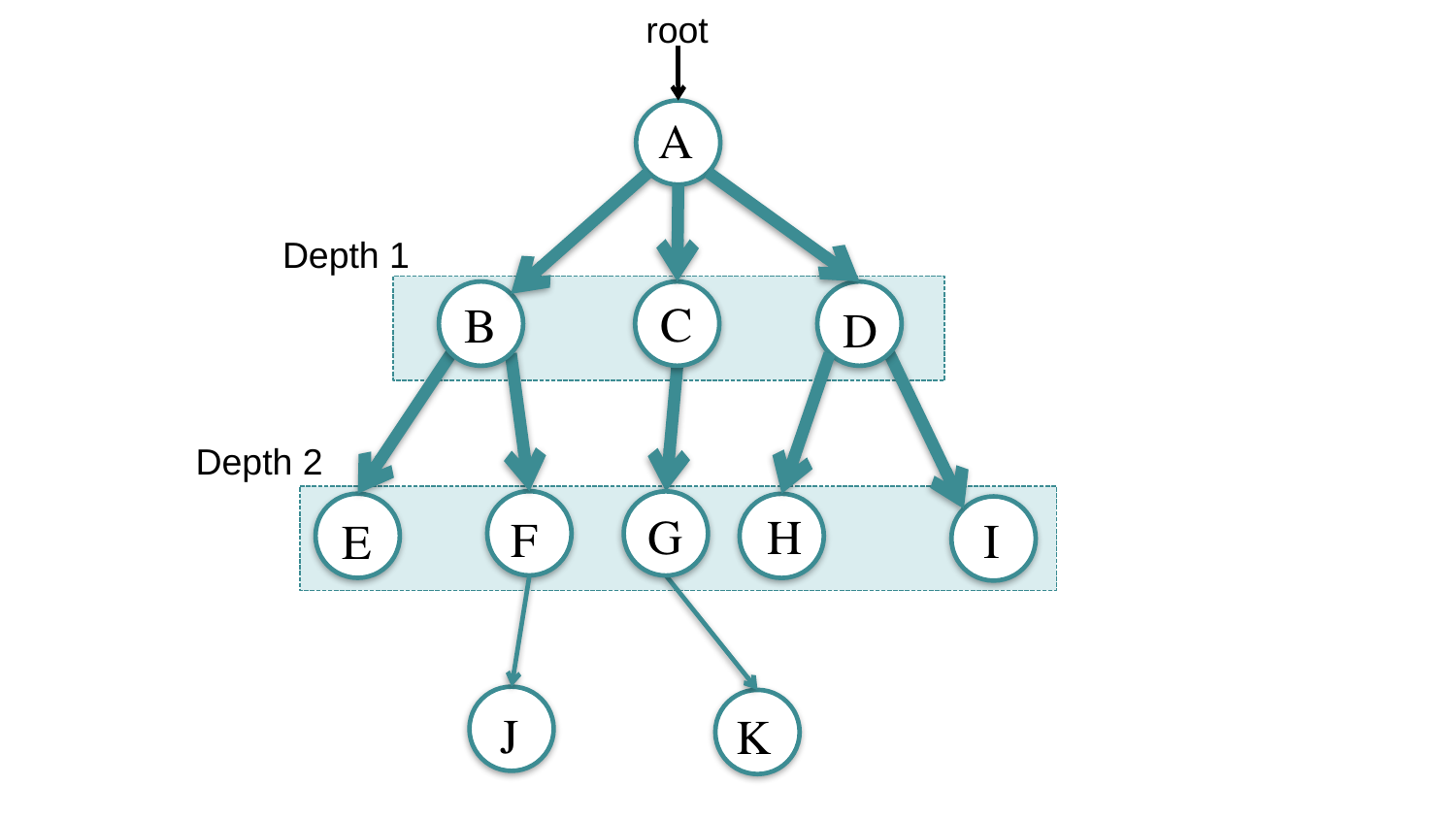

root

A
Depth 1

C
B
D
Depth 2

G
H
F
I
E

J
K